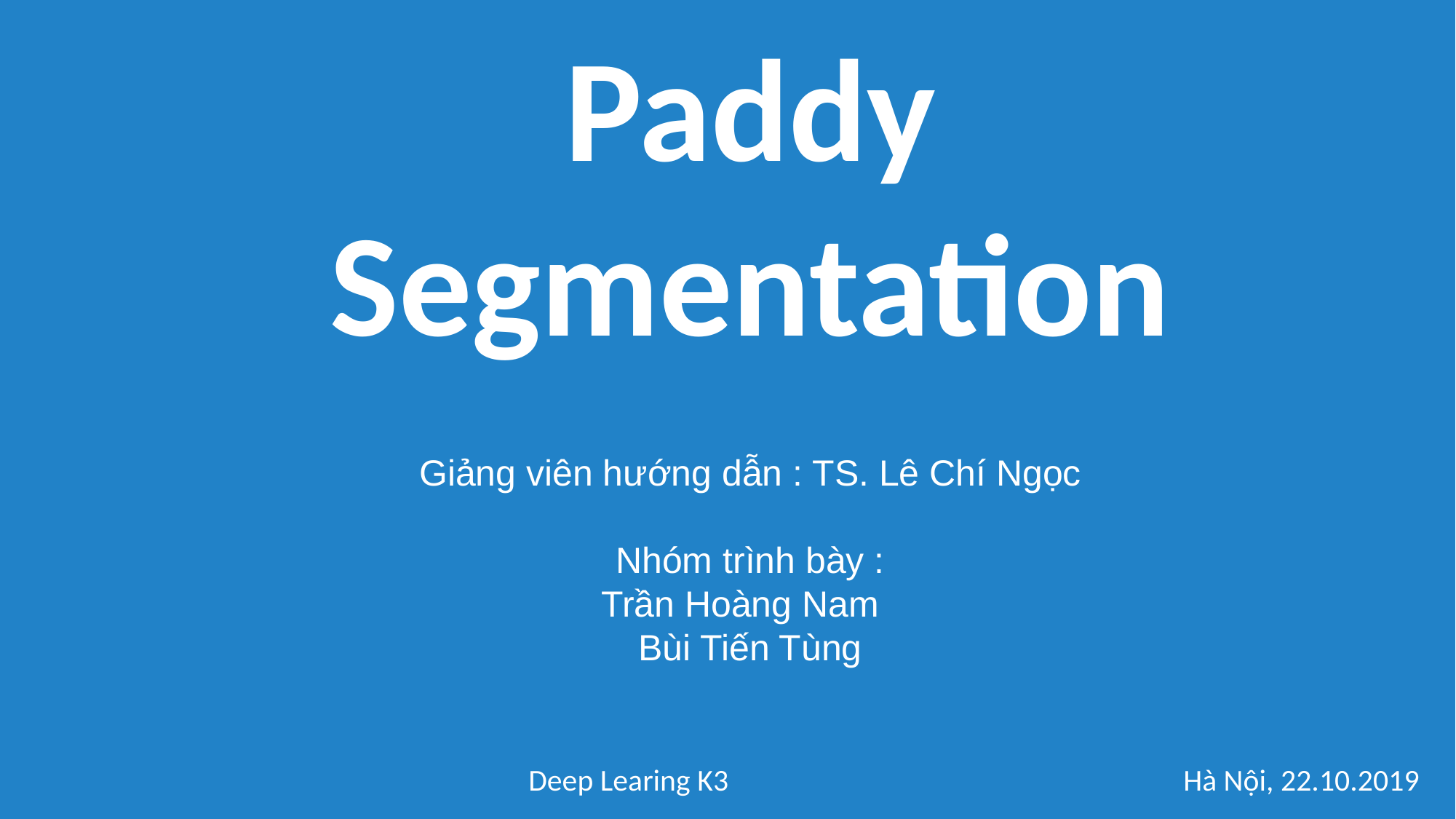

Paddy Segmentation
Giảng viên hướng dẫn : TS. Lê Chí Ngọc

Nhóm trình bày :
Trần Hoàng Nam
Bùi Tiến Tùng
Deep Learing K3                                                             	Hà Nội, 22.10.2019